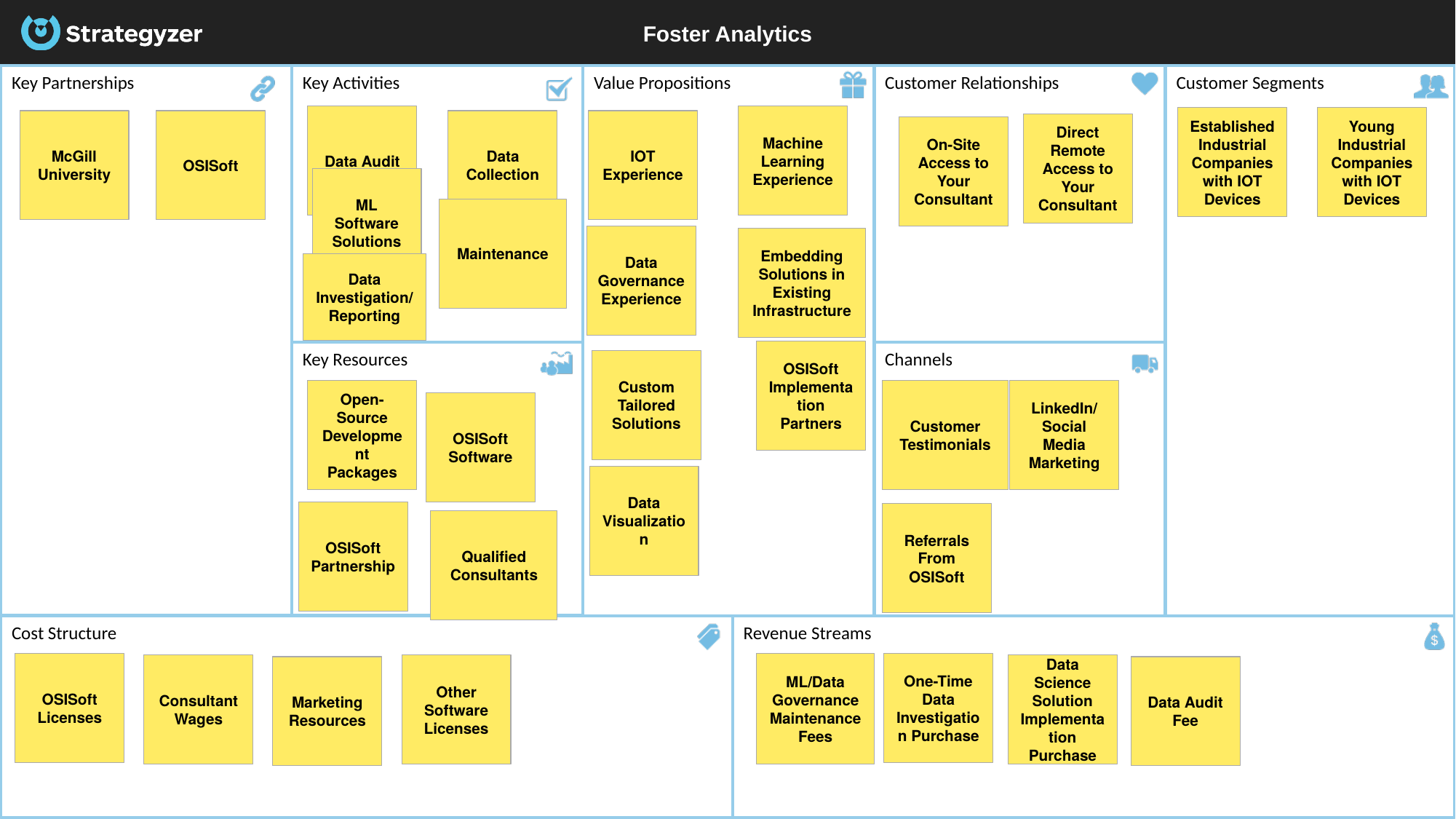

# Foster Analytics
Key Partnerships
Key Activities
Customer Segments
Customer Relationships
Value Propositions

Data Audit
Machine Learning Experience
Established Industrial Companies with IOT Devices
Young Industrial Companies with IOT Devices
McGill University
OSISoft
Data Collection
IOT Experience
Direct Remote Access to Your Consultant
On-Site Access to Your Consultant
ML Software Solutions
Maintenance
Data Governance Experience
Embedding Solutions in Existing Infrastructure
Data Investigation/Reporting
OSISoft Implementation Partners
Channels
Key Resources
Custom Tailored Solutions
Open-Source Development Packages
Customer Testimonials
LinkedIn/Social Media Marketing
OSISoft Software
Data Visualization
OSISoft Partnership
Referrals From OSISoft
Qualified Consultants
Cost Structure
Revenue Streams
OSISoft Licenses
ML/Data Governance Maintenance Fees
One-Time Data Investigation Purchase
Consultant Wages
Other Software Licenses
Data Science Solution Implementation Purchase
Marketing Resources
Data Audit Fee